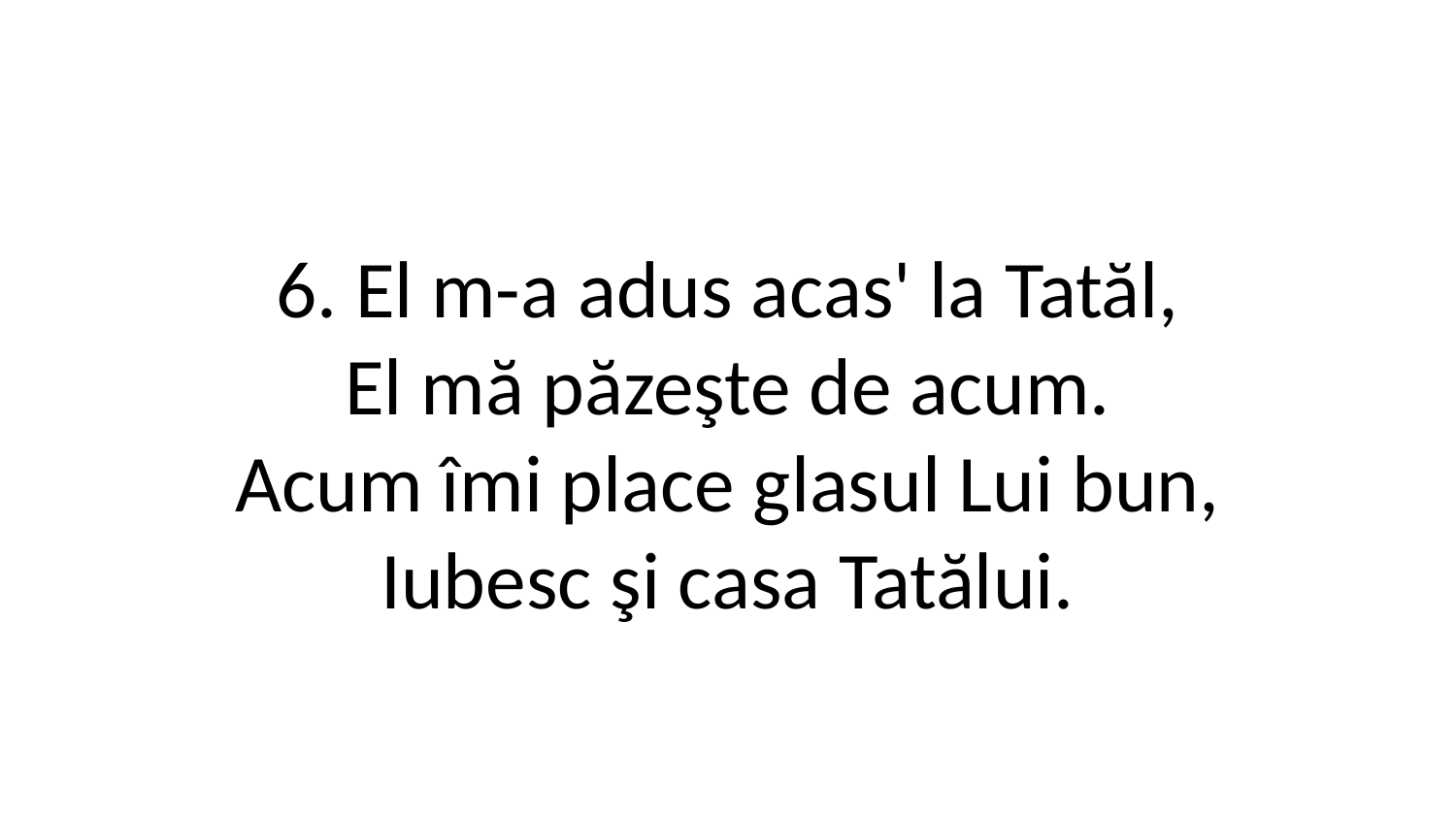

6. El m-a adus acas' la Tatăl,
El mă păzeşte de acum.
Acum îmi place glasul Lui bun,
Iubesc şi casa Tatălui.